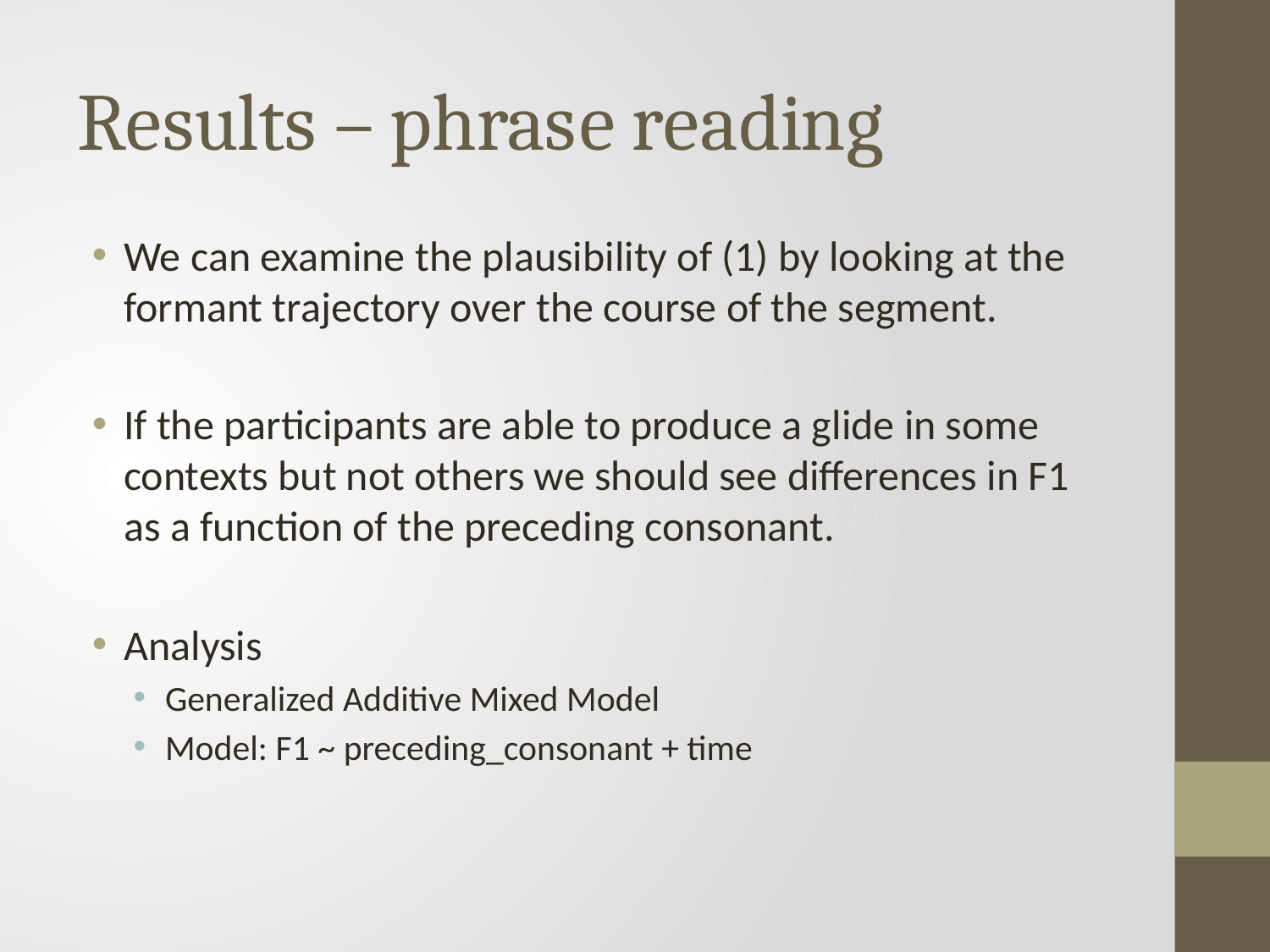

# Results – phrase reading
We can examine the plausibility of (1) by looking at the formant trajectory over the course of the segment.

If the participants are able to produce a glide in some contexts but not others we should see differences in F1 as a function of the preceding consonant.

Analysis
Generalized Additive Mixed Model
Model: F1 ~ preceding_consonant + time